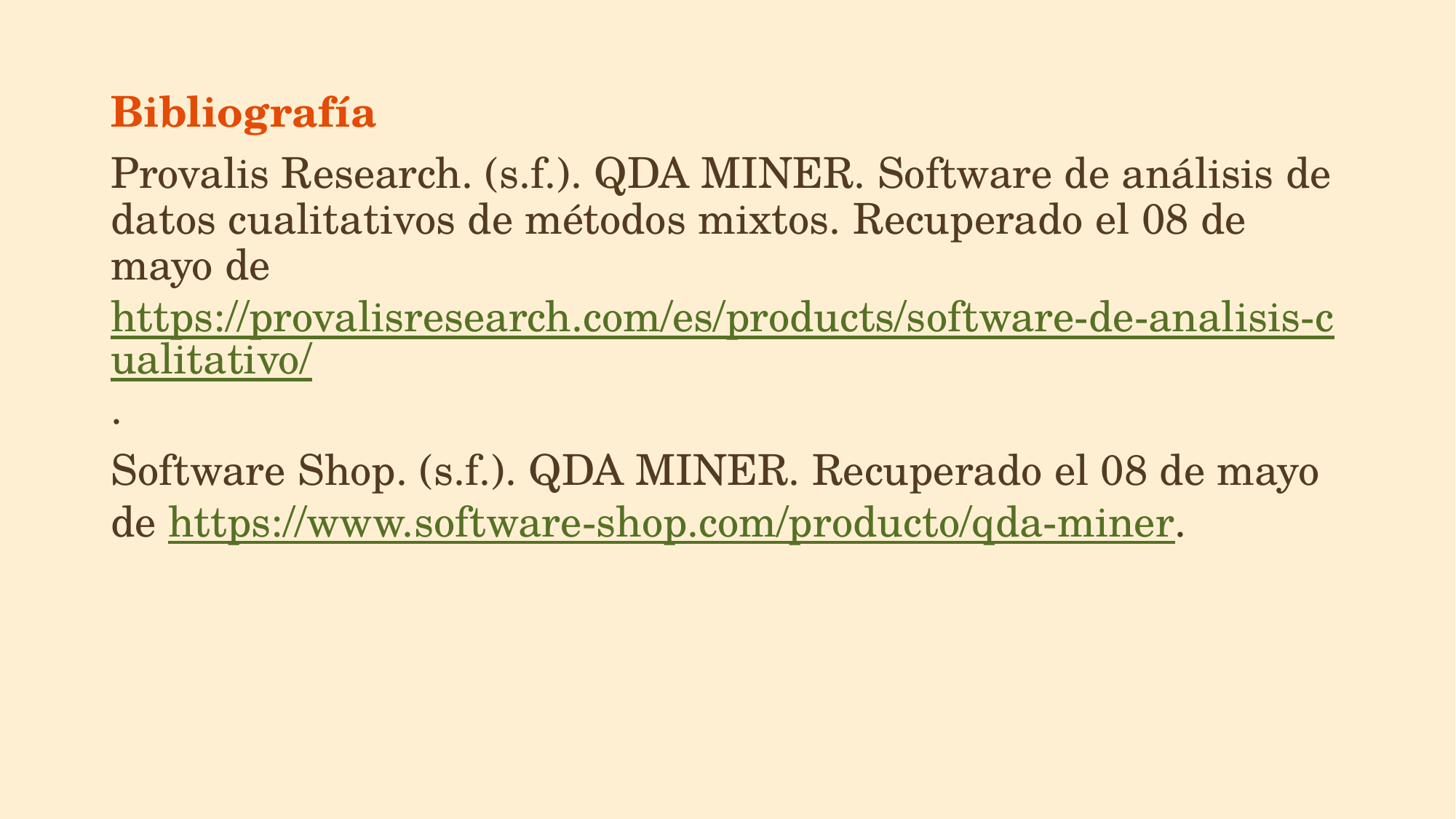

Bibliografía
Provalis Research. (s.f.). QDA MINER. Software de análisis de datos cualitativos de métodos mixtos. Recuperado el 08 de mayo de https://provalisresearch.com/es/products/software-de-analisis-cualitativo/.
Software Shop. (s.f.). QDA MINER. Recuperado el 08 de mayo de https://www.software-shop.com/producto/qda-miner.